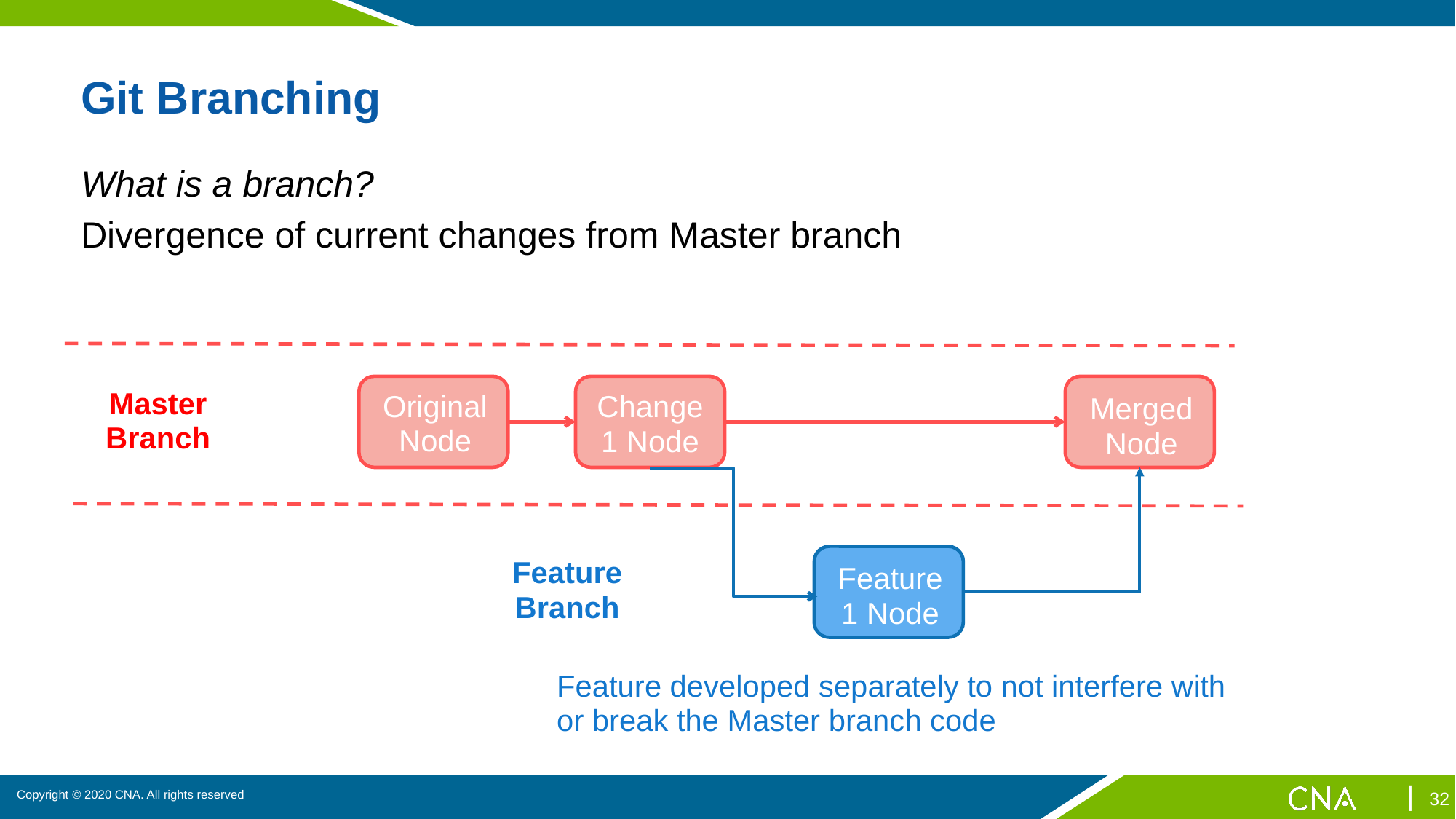

# Git Branching
What is a branch?
Divergence of current changes from Master branch
MARMC

Master Branch
Original Node
Change 1 Node
Merged Node

Feature Branch
Feature 1 Node
Feature developed separately to not interfere with or break the Master branch code